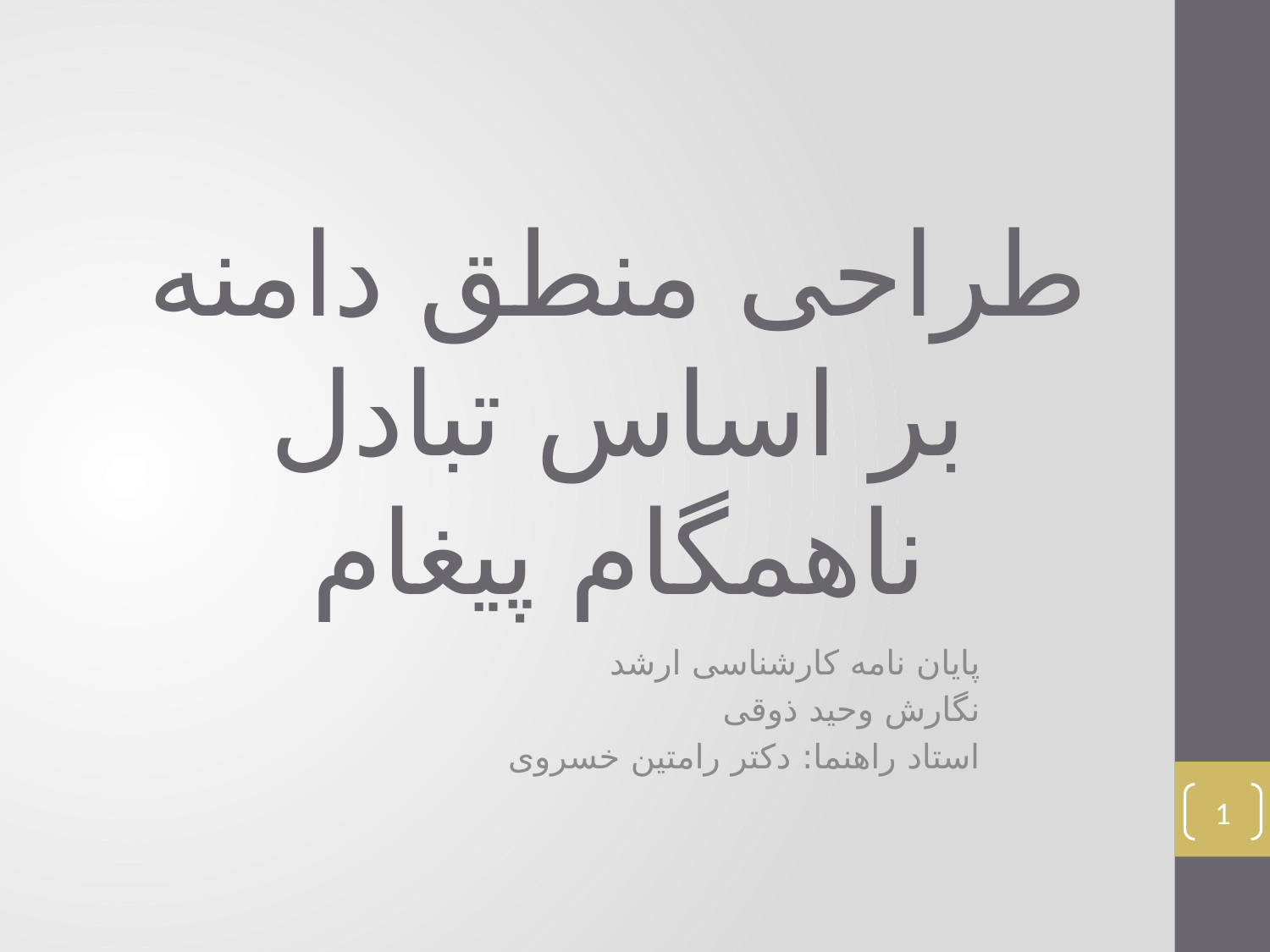

# طراحی منطق دامنه بر اساس تبادل ناهمگام پیغام
پایان نامه کارشناسی ارشد
نگارش وحید ذوقی
استاد راهنما: دکتر رامتین خسروی
1